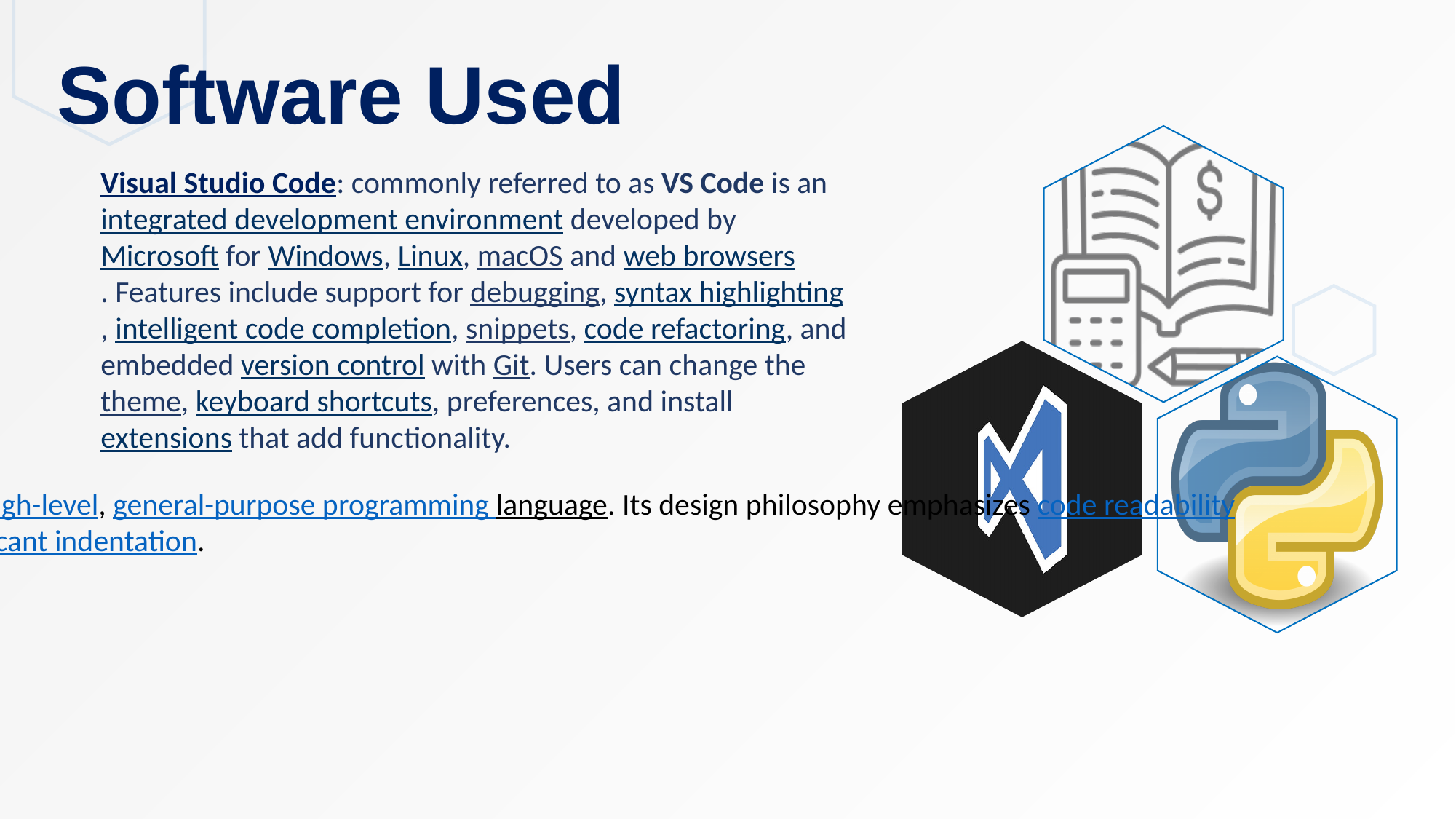

Software Used

Visual Studio Code: commonly referred to as VS Code is an integrated development environment developed by Microsoft for Windows, Linux, macOS and web browsers. Features include support for debugging, syntax highlighting, intelligent code completion, snippets, code refactoring, and embedded version control with Git. Users can change the theme, keyboard shortcuts, preferences, and install extensions that add functionality.

Python: Python is a high-level, general-purpose programming
language. Its design philosophy emphasizes code readability 
with the use of significant indentation.